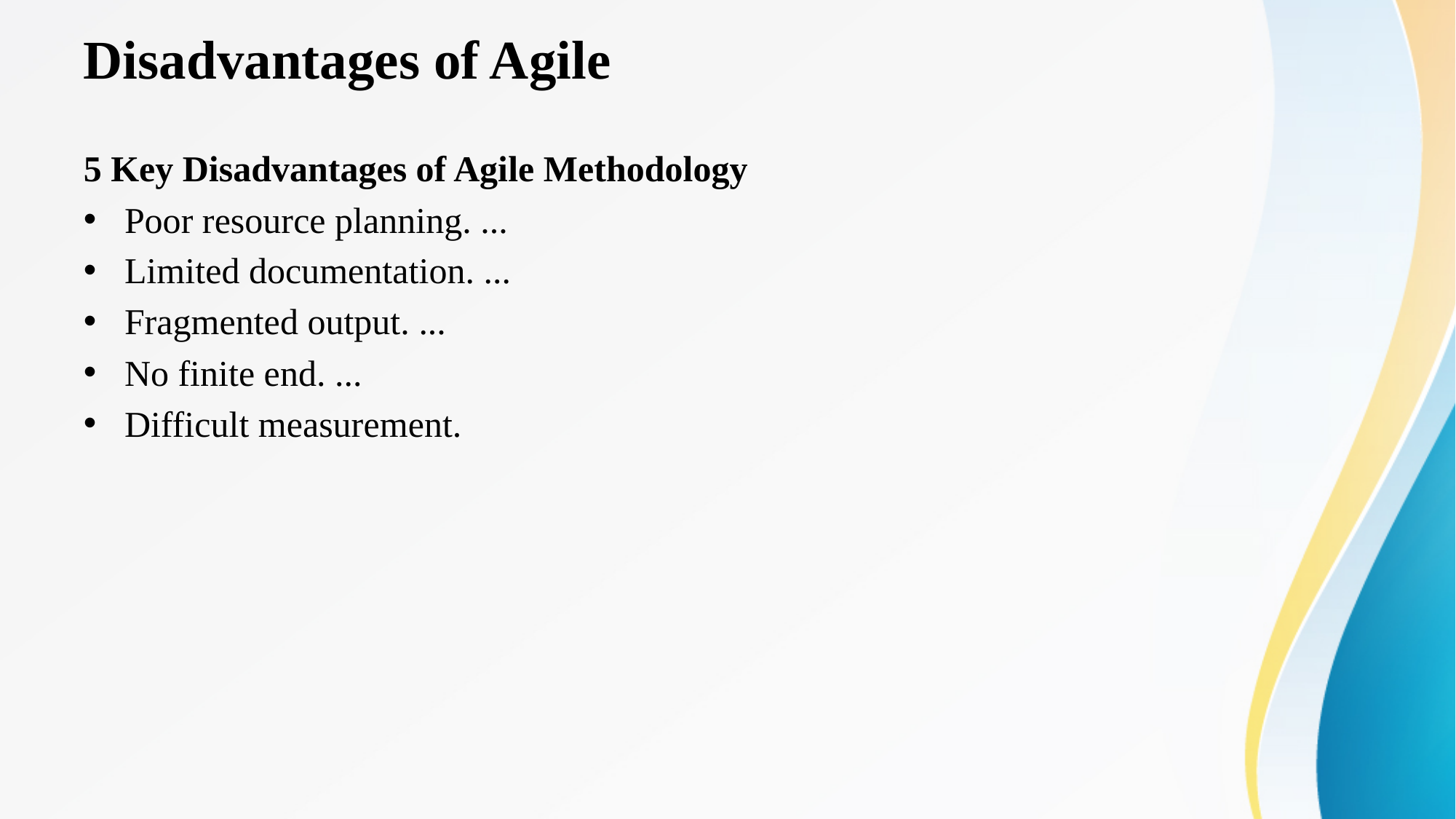

# Disadvantages of Agile
5 Key Disadvantages of Agile Methodology
Poor resource planning. ...
Limited documentation. ...
Fragmented output. ...
No finite end. ...
Difficult measurement.